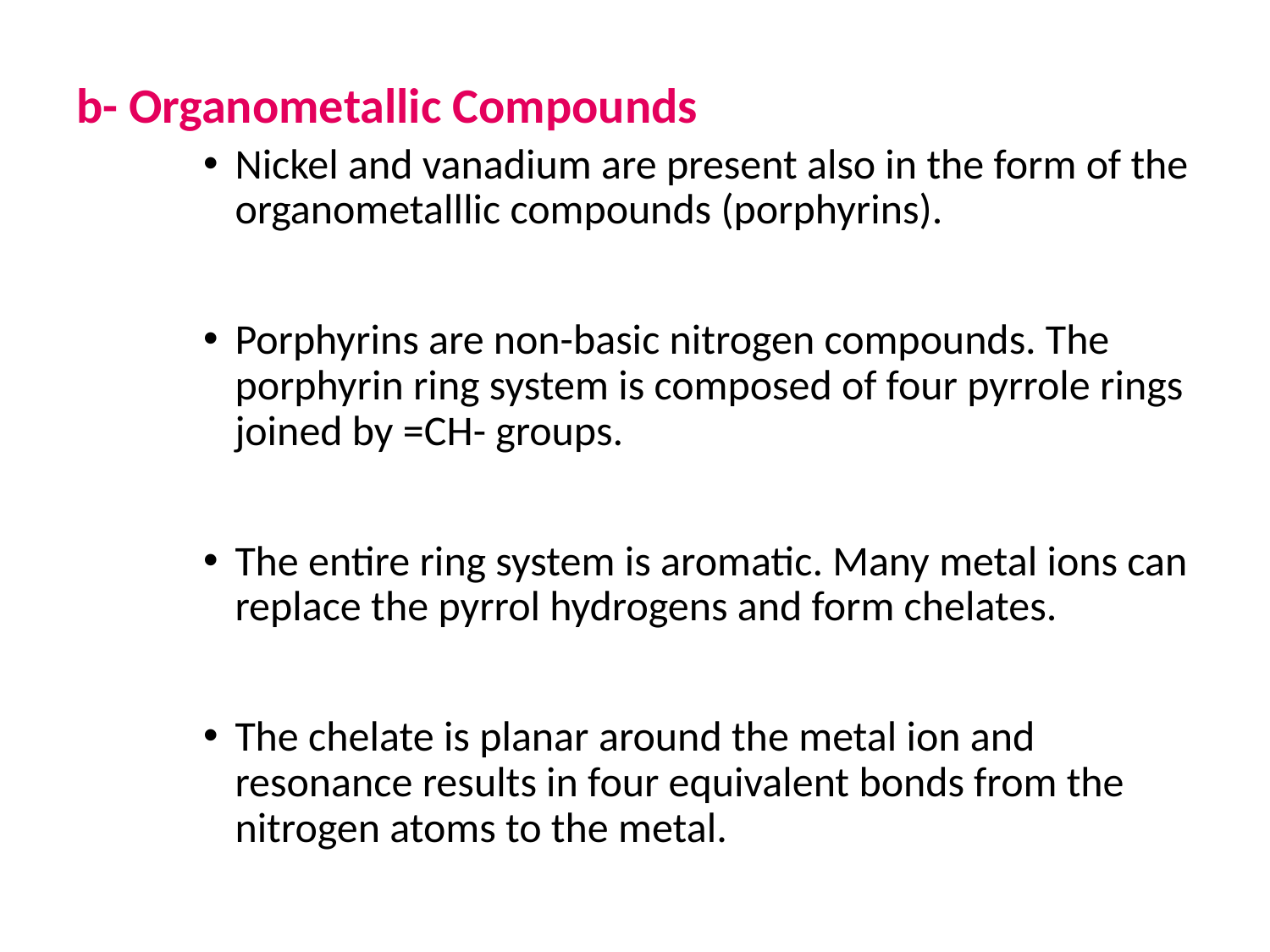

b- Organometallic Compounds
Nickel and vanadium are present also in the form of the organometalllic compounds (porphyrins).

Porphyrins are non-basic nitrogen compounds. The porphyrin ring system is composed of four pyrrole rings joined by =CH- groups.

The entire ring system is aromatic. Many metal ions can replace the pyrrol hydrogens and form chelates.

The chelate is planar around the metal ion and resonance results in four equivalent bonds from the nitrogen atoms to the metal.